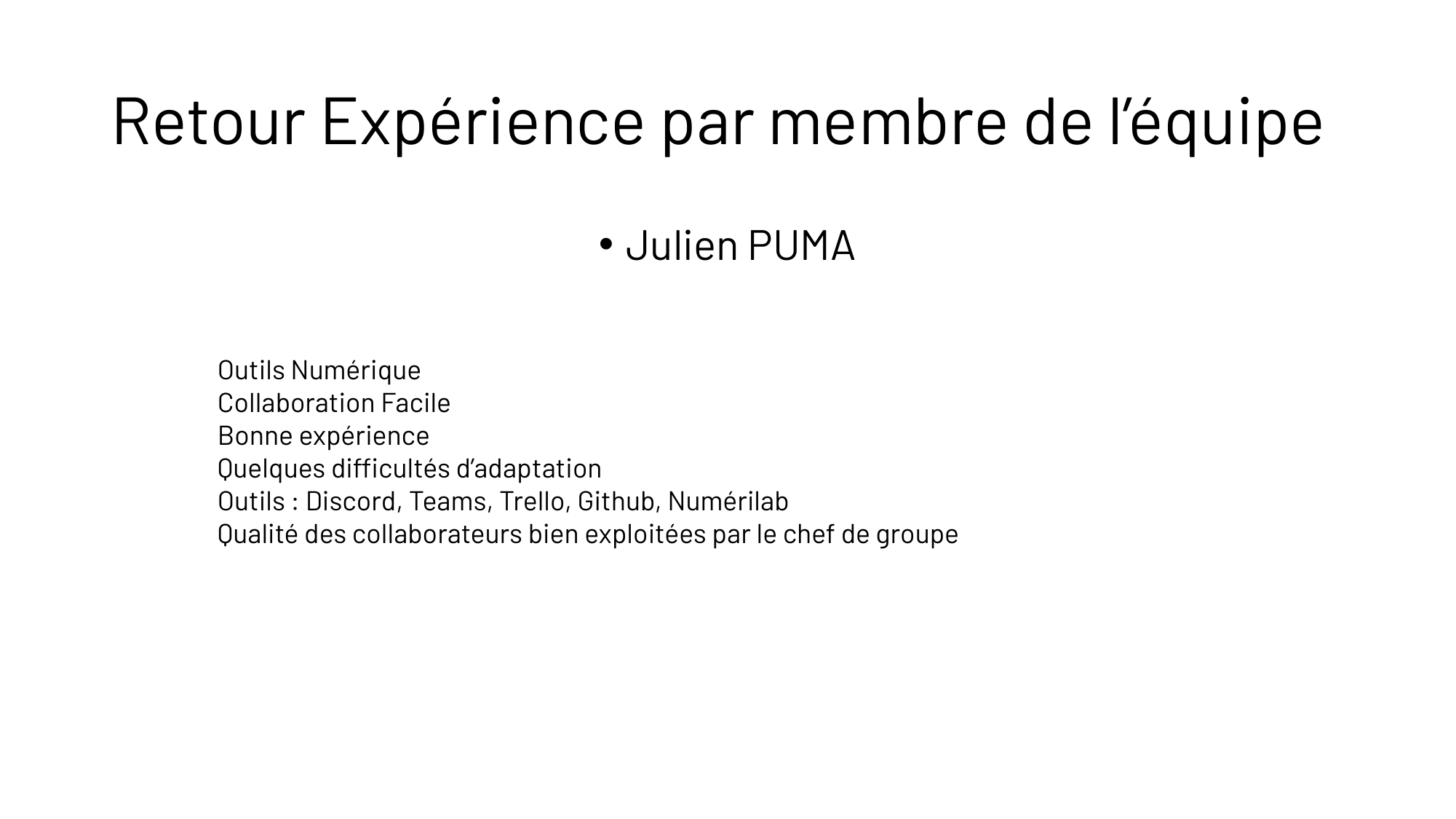

# Retour Expérience par membre de l’équipe
Julien PUMA
Outils Numérique
Collaboration Facile
Bonne expérience
Quelques difficultés d’adaptation
Outils : Discord, Teams, Trello, Github, Numérilab
Qualité des collaborateurs bien exploitées par le chef de groupe